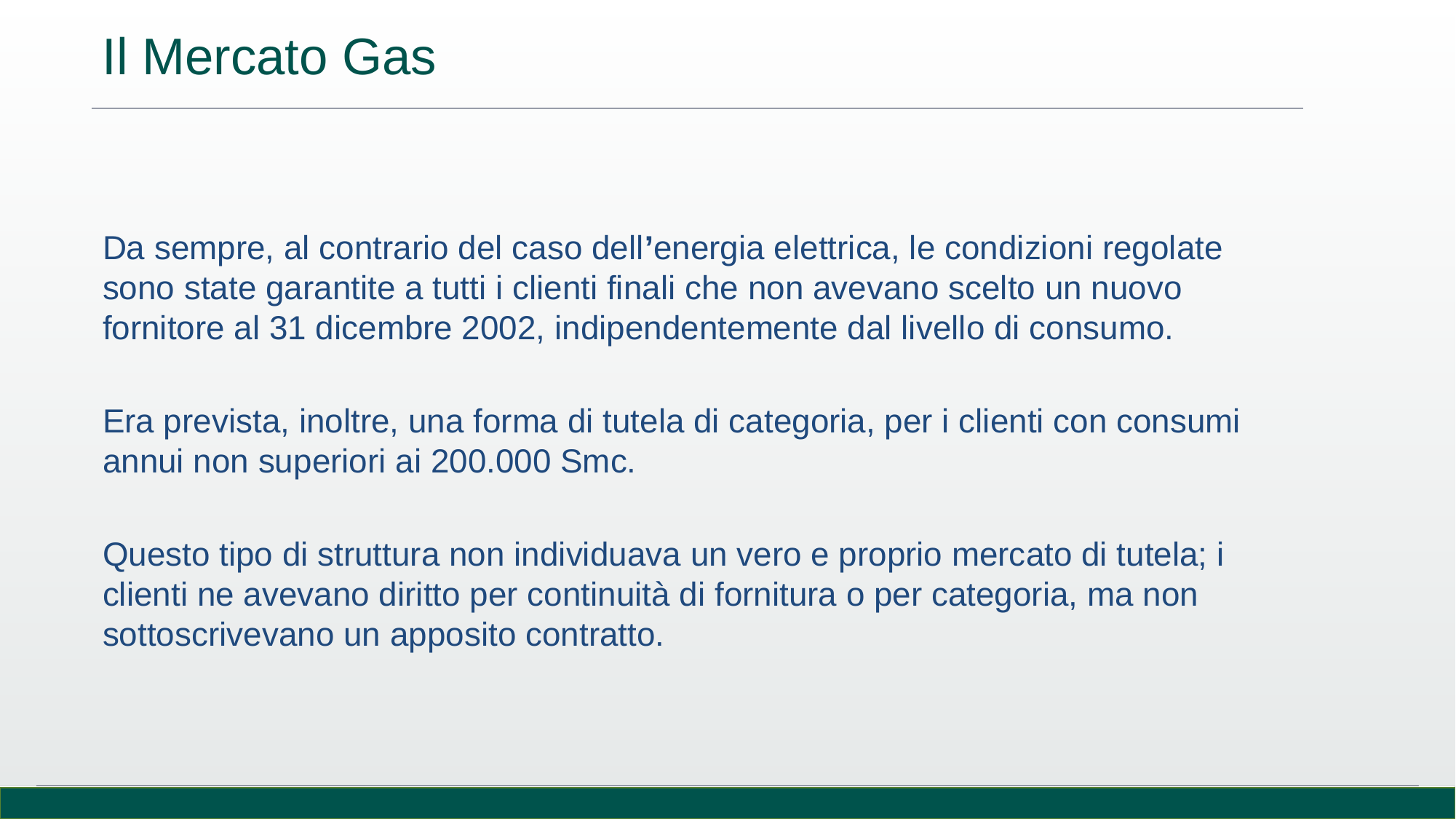

Il Mercato Gas
Da sempre, al contrario del caso dell’energia elettrica, le condizioni regolate sono state garantite a tutti i clienti finali che non avevano scelto un nuovo fornitore al 31 dicembre 2002, indipendentemente dal livello di consumo.

Era prevista, inoltre, una forma di tutela di categoria, per i clienti con consumi annui non superiori ai 200.000 Smc.

Questo tipo di struttura non individuava un vero e proprio mercato di tutela; i clienti ne avevano diritto per continuità di fornitura o per categoria, ma non sottoscrivevano un apposito contratto.